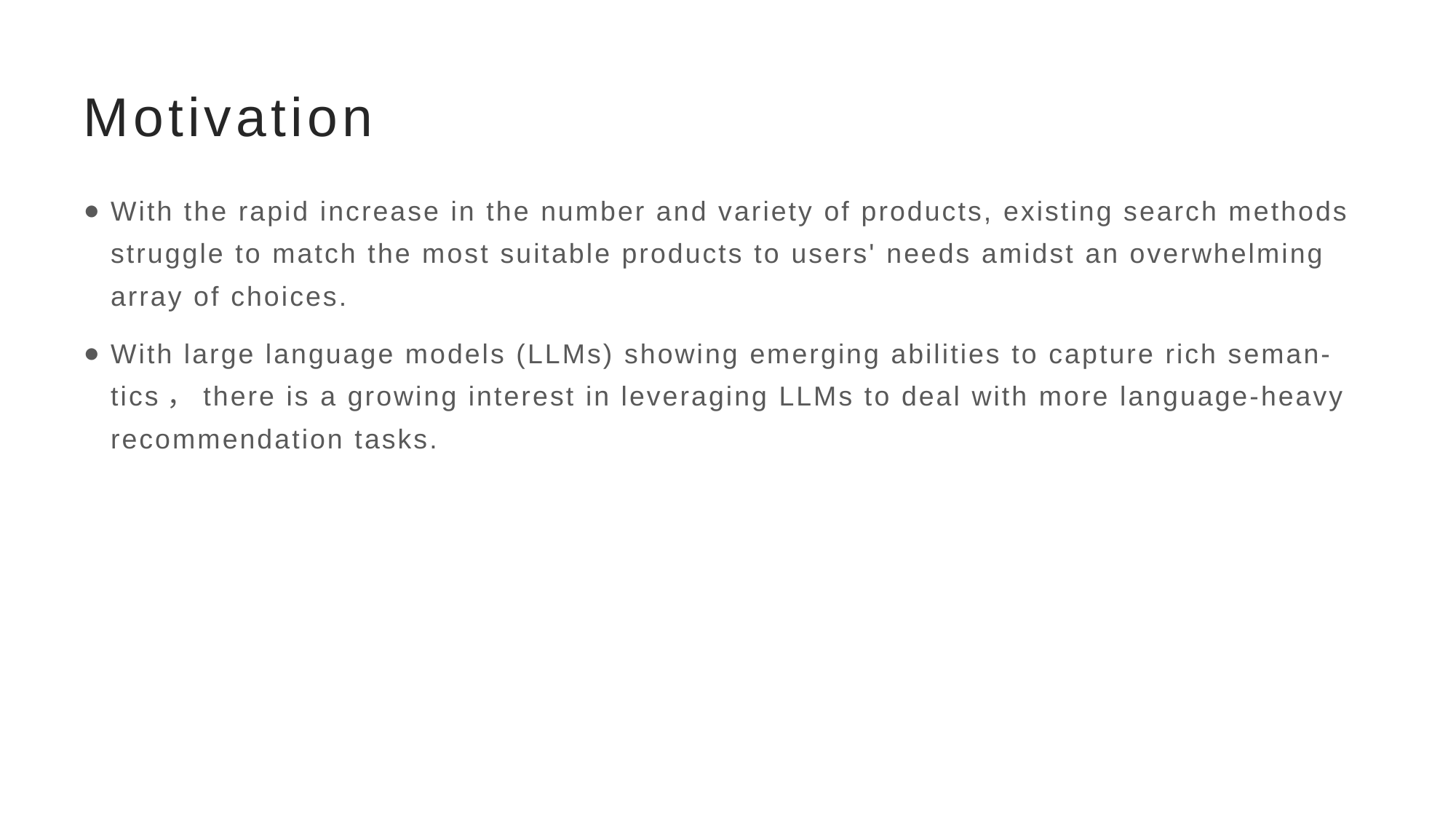

# Motivation
With the rapid increase in the number and variety of products, existing search methods struggle to match the most suitable products to users' needs amidst an overwhelming array of choices.
With large language models (LLMs) showing emerging abilities to capture rich seman-tics，there is a growing interest in leveraging LLMs to deal with more language-heavy recommendation tasks.